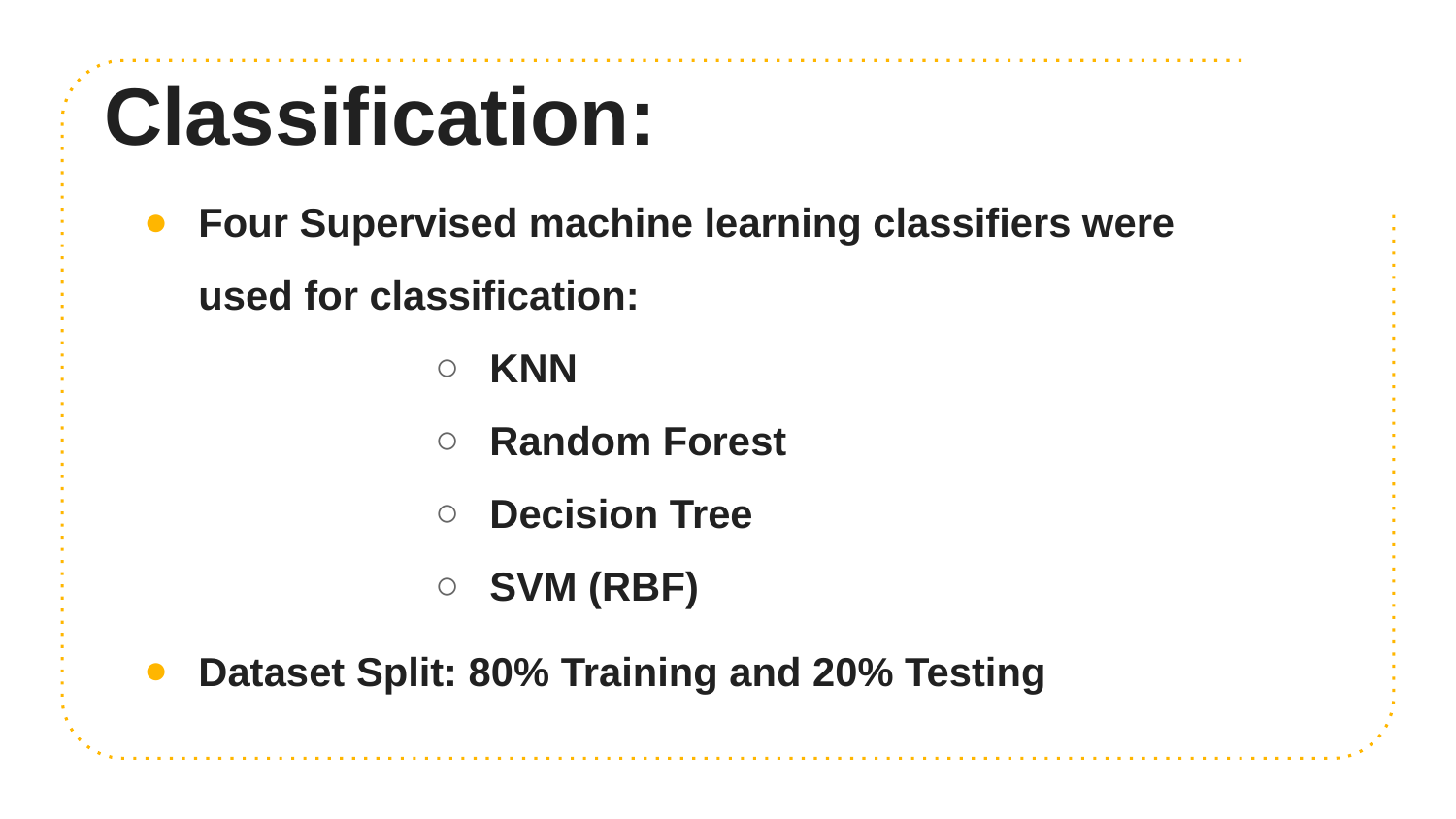

# Classification:
Four Supervised machine learning classifiers were used for classification:
KNN
Random Forest
Decision Tree
SVM (RBF)
Dataset Split: 80% Training and 20% Testing

18